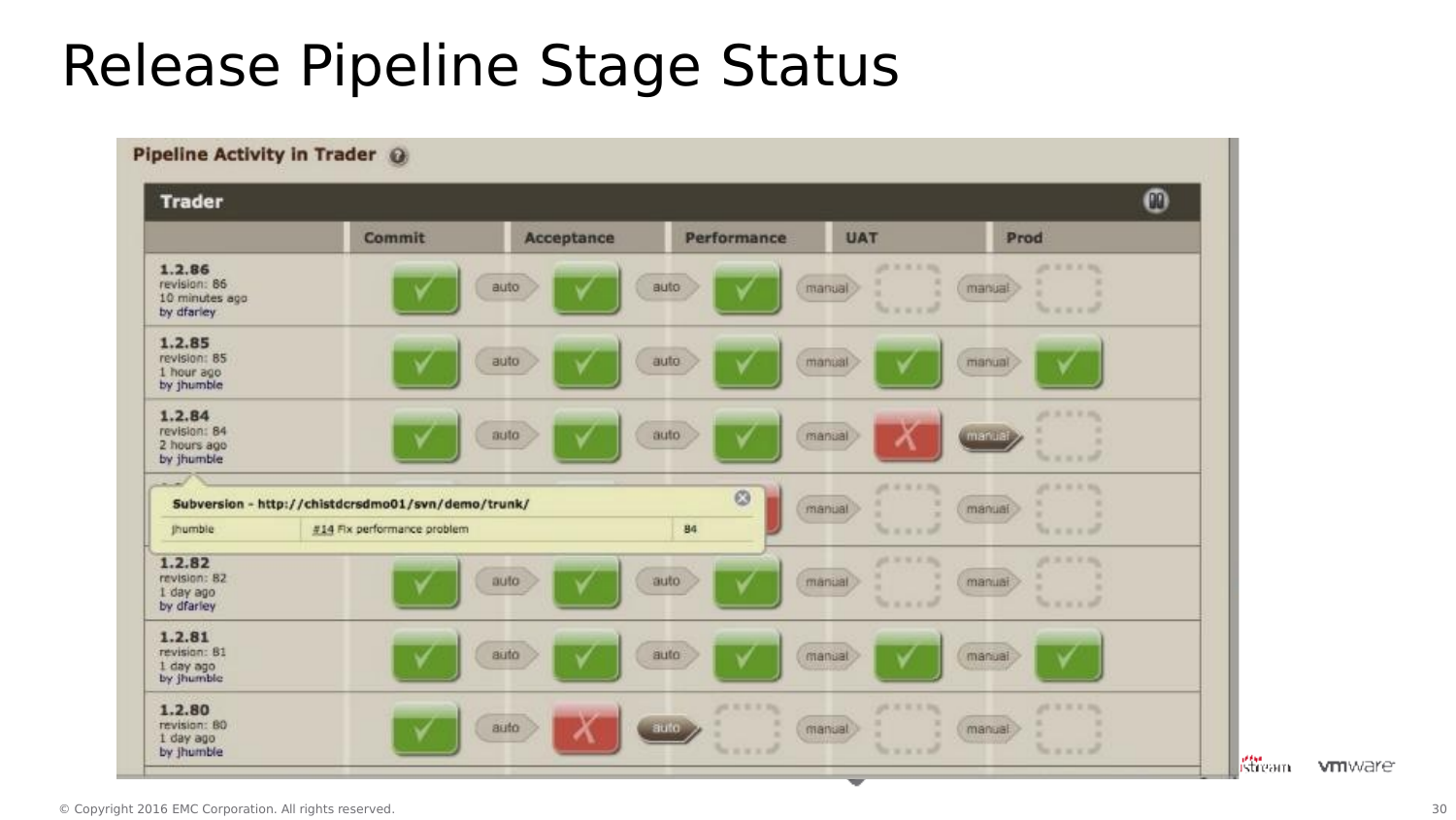

# Release Pipeline Stage Status

© Copyright 2016 EMC Corporation. All rights reserved.
30